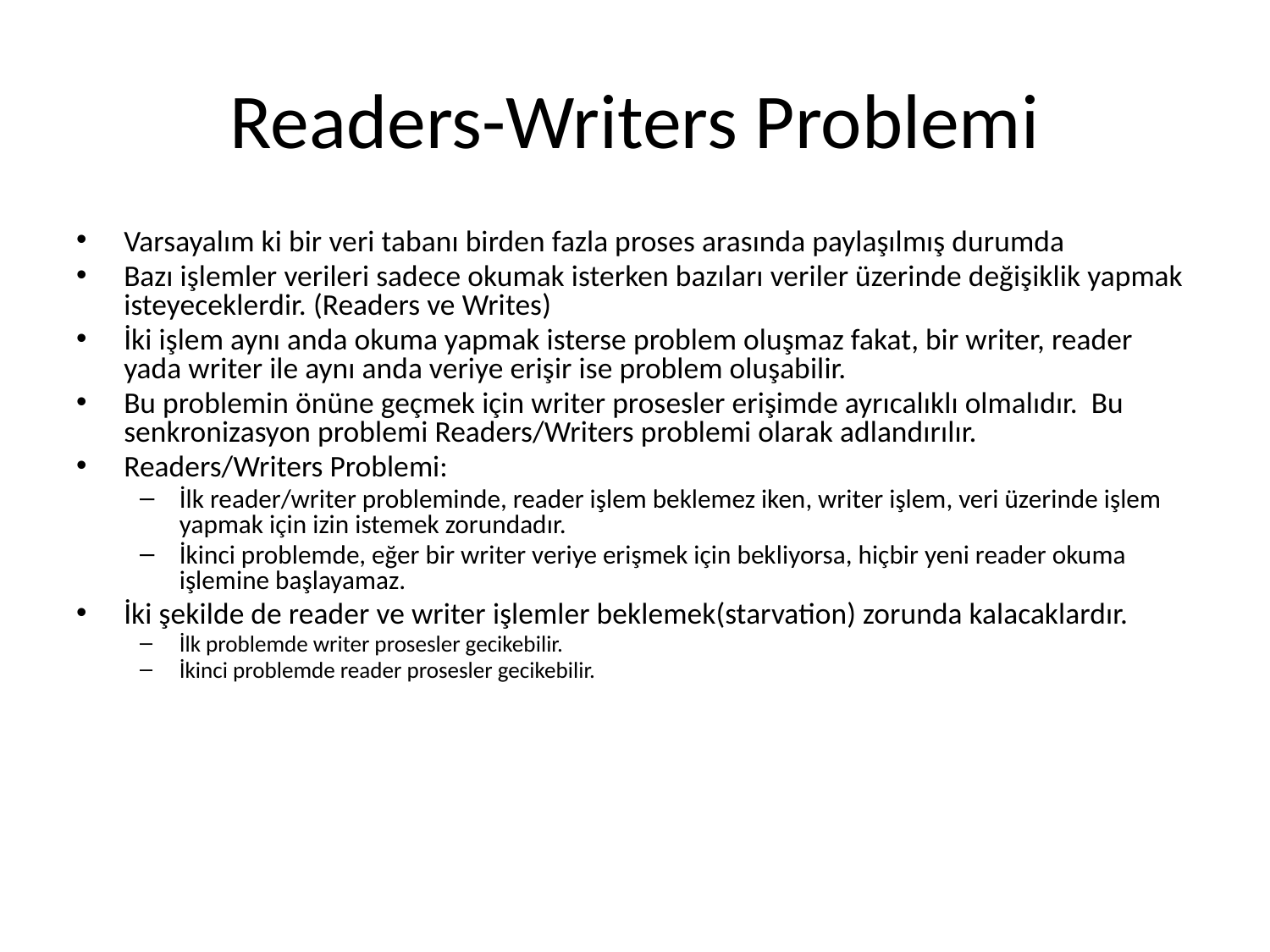

# Readers-Writers Problemi
Varsayalım ki bir veri tabanı birden fazla proses arasında paylaşılmış durumda
Bazı işlemler verileri sadece okumak isterken bazıları veriler üzerinde değişiklik yapmak isteyeceklerdir. (Readers ve Writes)
İki işlem aynı anda okuma yapmak isterse problem oluşmaz fakat, bir writer, reader yada writer ile aynı anda veriye erişir ise problem oluşabilir.
Bu problemin önüne geçmek için writer prosesler erişimde ayrıcalıklı olmalıdır.  Bu senkronizasyon problemi Readers/Writers problemi olarak adlandırılır.
Readers/Writers Problemi:
İlk reader/writer probleminde, reader işlem beklemez iken, writer işlem, veri üzerinde işlem yapmak için izin istemek zorundadır.
İkinci problemde, eğer bir writer veriye erişmek için bekliyorsa, hiçbir yeni reader okuma işlemine başlayamaz.
İki şekilde de reader ve writer işlemler beklemek(starvation) zorunda kalacaklardır.
İlk problemde writer prosesler gecikebilir.
İkinci problemde reader prosesler gecikebilir.